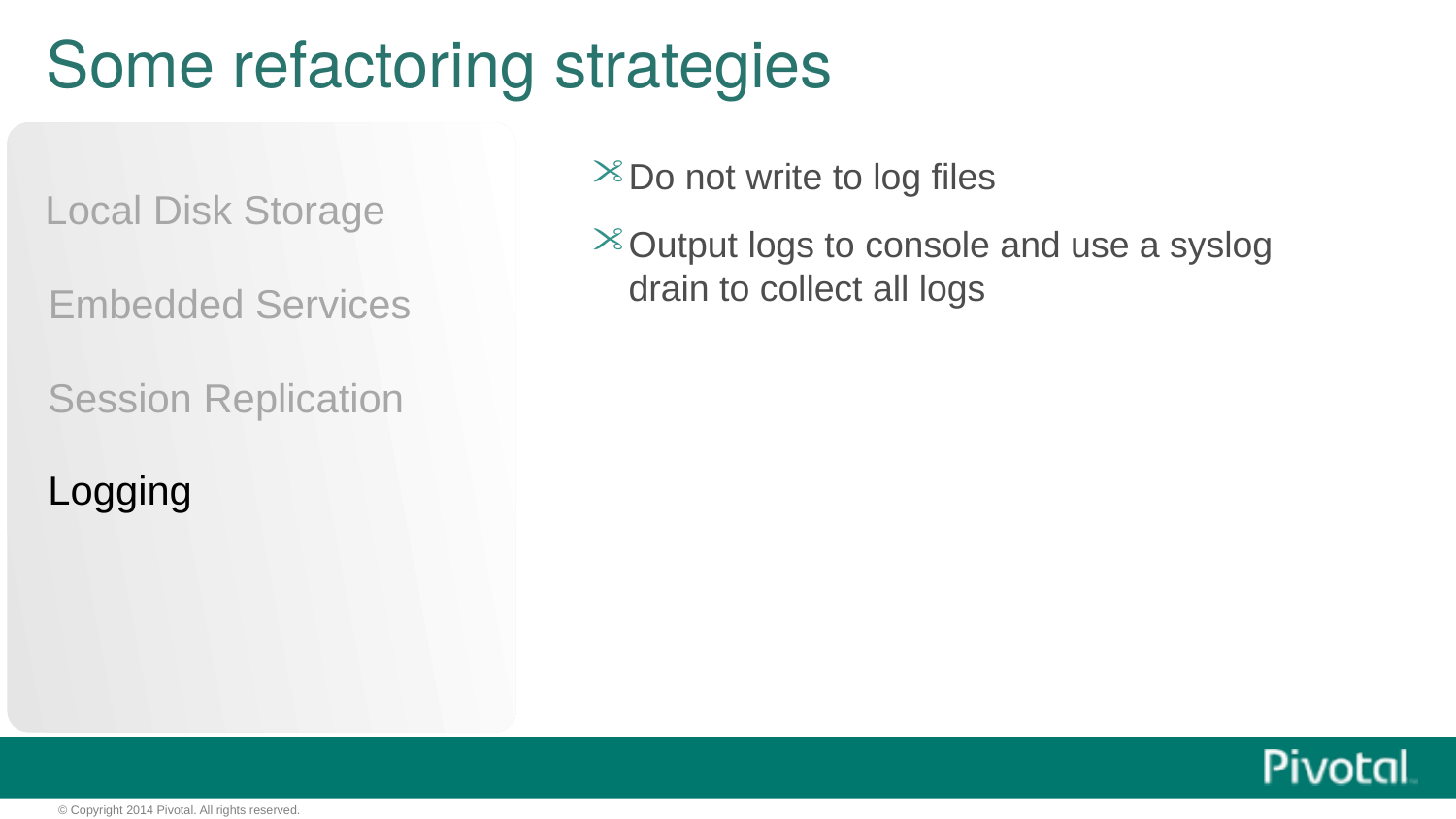

Some refactoring strategies

Do not write to log files
Output logs to console and use a syslog drain to collect all logs
Local Disk Storage
Embedded Services
Session Replication
Logging
53